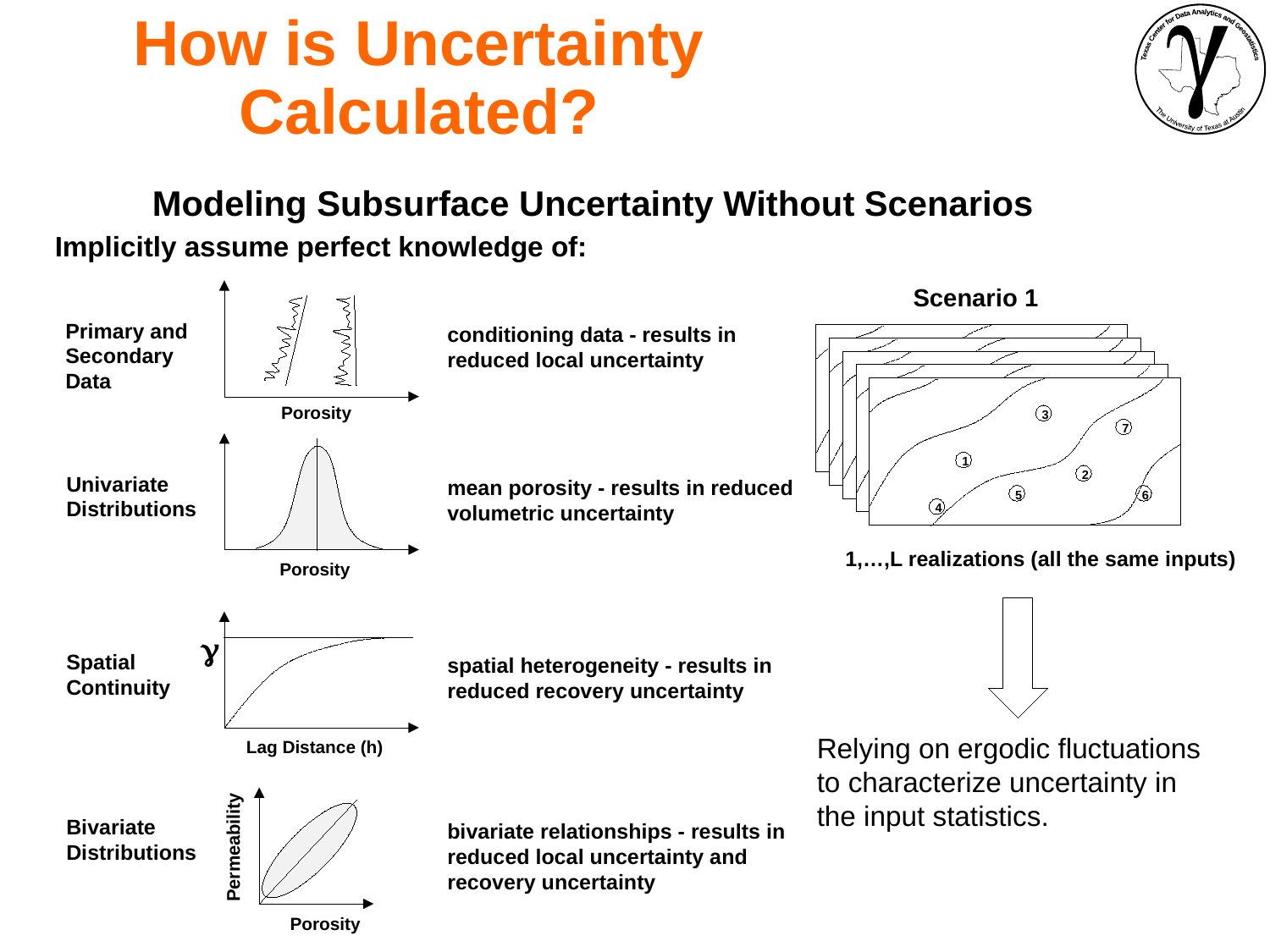

How is Uncertainty Calculated?
          Modeling Subsurface Uncertainty Without Scenarios
Implicitly assume perfect knowledge of:

Scenario 1

Primary and
Secondary Data
conditioning data - results in reduced local uncertainty

3

7

1

2

5
6

4

Porosity

Univariate
Distributions
mean porosity - results in reduced volumetric uncertainty
1,…,L realizations (all the same inputs)
Porosity
γ

Spatial
Continuity
spatial heterogeneity - results in reduced recovery uncertainty
Relying on ergodic fluctuations to characterize uncertainty in the input statistics.
Lag Distance (h)
Bivariate
Distributions
bivariate relationships - results in reduced local uncertainty and recovery uncertainty

Permeability
Porosity